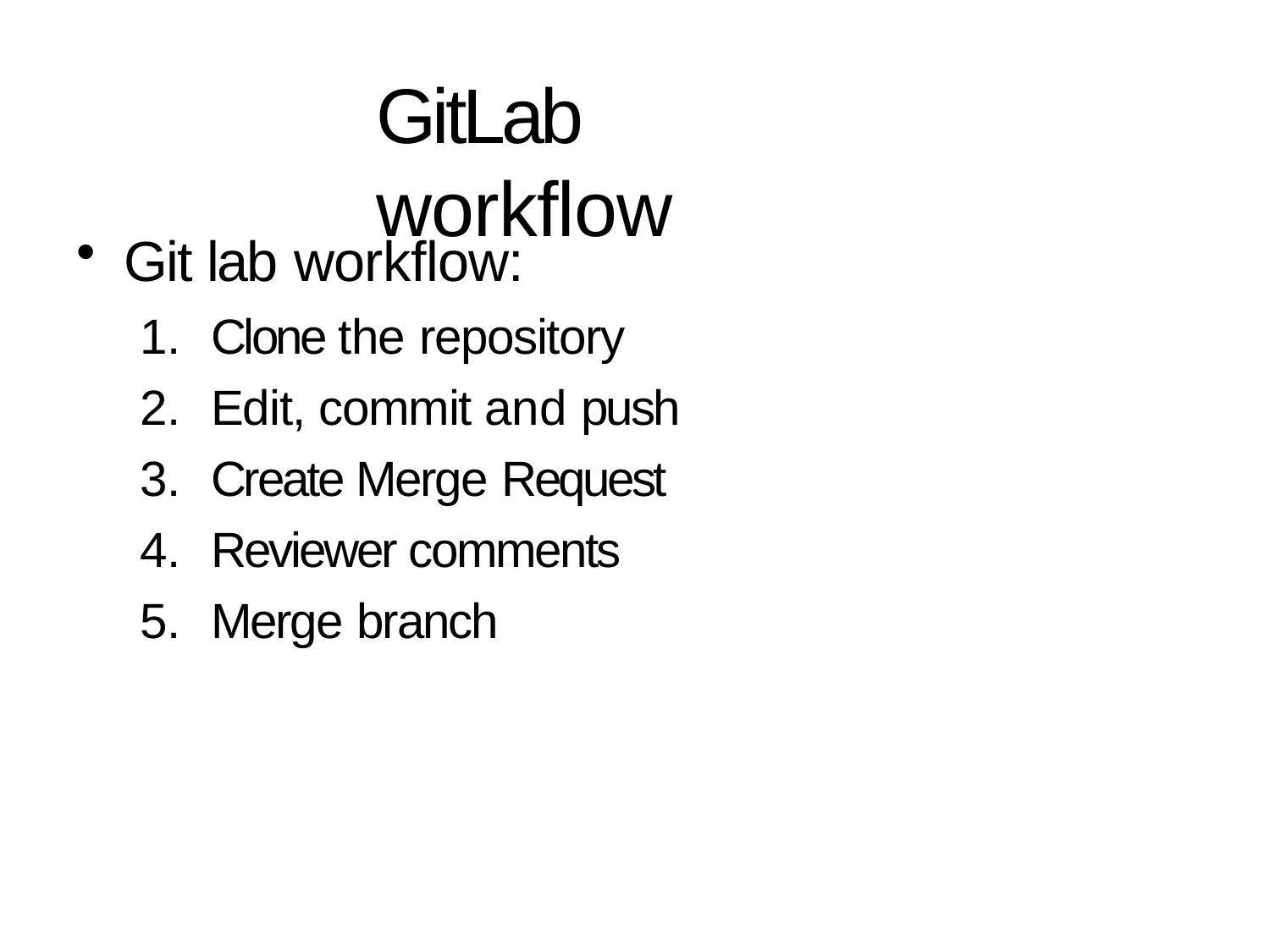

# GitLab workflow
Git lab workflow:
Clone the repository
Edit, commit and push
Create Merge Request
Reviewer comments
Merge branch